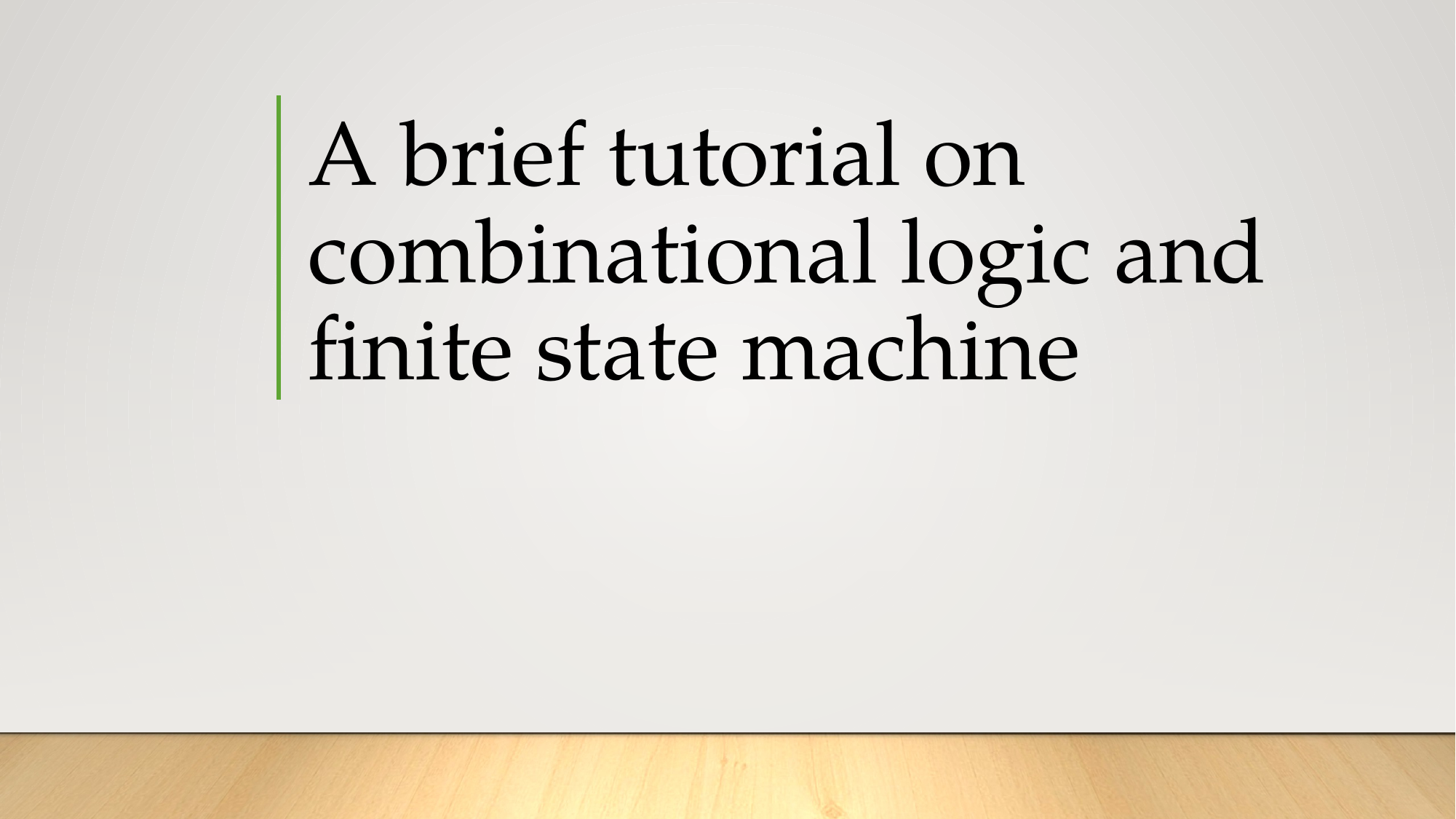

# A brief tutorial on combinational logic and finite state machine